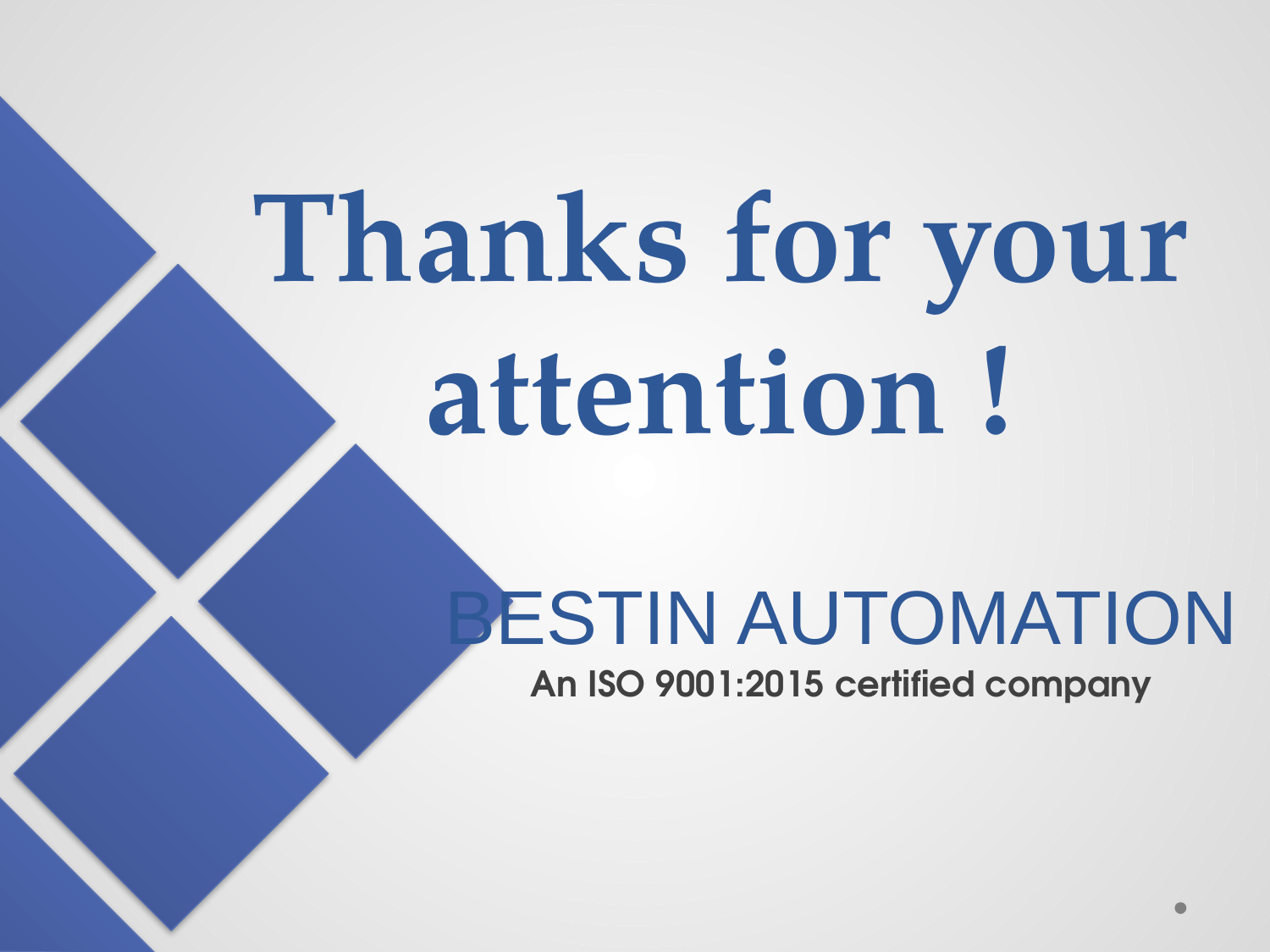

# Thanks for your attention !

BESTIN AUTOMATION

An ISO 9001:2015 certified company